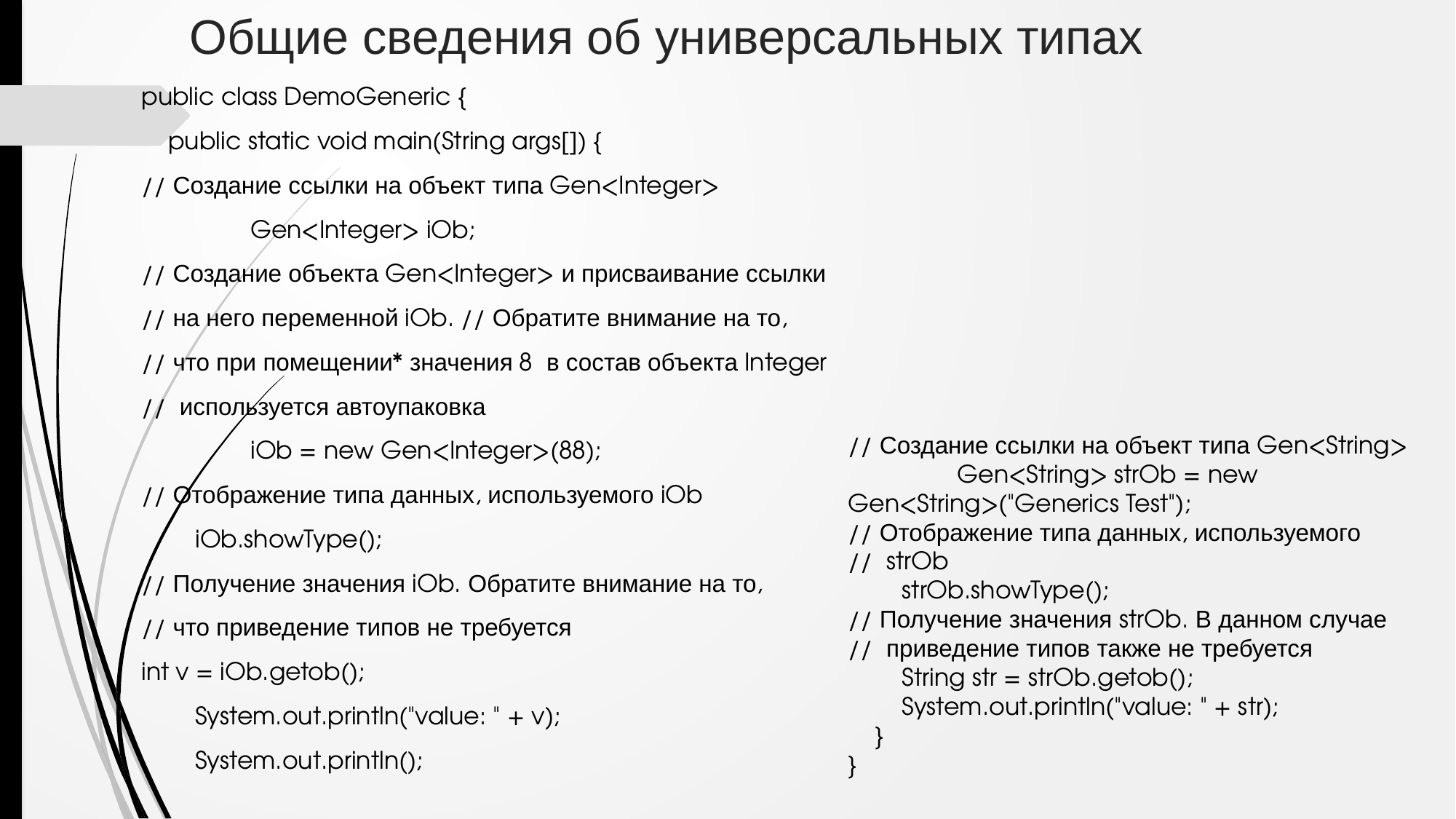

# Общие сведения об универсальных типах
public class DemoGeneric {
    public static void main(String args[]) {
// Создание ссылки на объект типа Gen<Integer>
	Gen<Integer> iOb;
// Создание объекта Gen<Integer> и присваивание ссылки
// на него переменной iOb. // Обратите внимание на то,
// что при помещении* значения 8  в состав объекта Integer
//  используется автоупаковка
	iOb = new Gen<Integer>(88);
// Отображение типа данных, используемого iOb
        iOb.showType();
// Получение значения iOb. Обратите внимание на то,
// что приведение типов не требуется
int v = iOb.getob();
        System.out.println("value: " + v);
        System.out.println();
// Создание ссылки на объект типа Gen<String>
	Gen<String> strOb = new Gen<String>("Generics Test");
// Отображение типа данных, используемого
//  strOb
        strOb.showType();
// Получение значения strOb. В данном случае
//  приведение типов также не требуется
        String str = strOb.getob();
        System.out.println("value: " + str);
    }
}